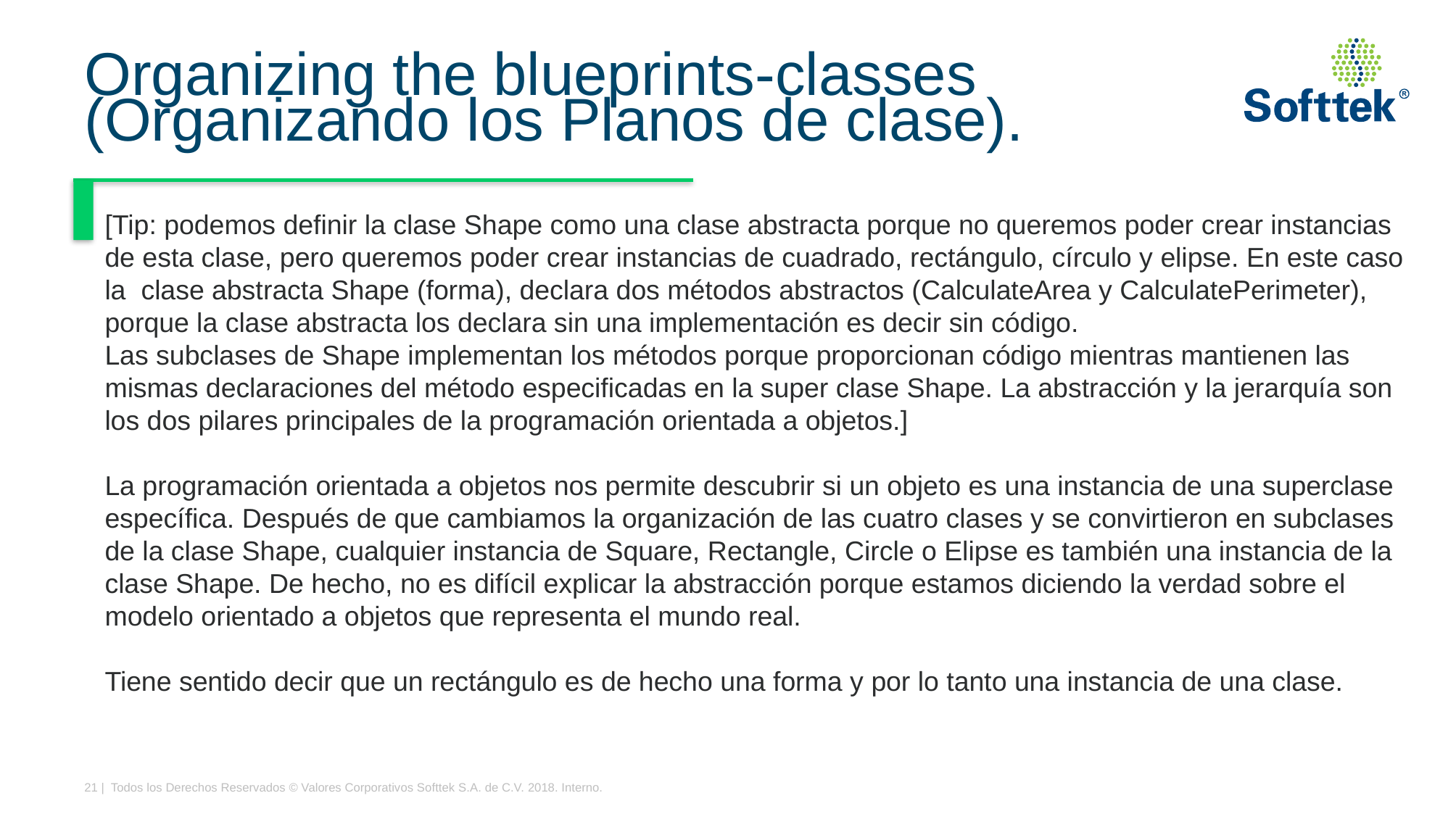

# Organizing the blueprints-classes (Organizando los Planos de clase).

[Tip: podemos definir la clase Shape como una clase abstracta porque no queremos poder crear instancias de esta clase, pero queremos poder crear instancias de cuadrado, rectángulo, círculo y elipse. En este caso la  clase abstracta Shape (forma), declara dos métodos abstractos (CalculateArea y CalculatePerimeter), porque la clase abstracta los declara sin una implementación es decir sin código.
Las subclases de Shape implementan los métodos porque proporcionan código mientras mantienen las mismas declaraciones del método especificadas en la super clase Shape. La abstracción y la jerarquía son los dos pilares principales de la programación orientada a objetos.]

La programación orientada a objetos nos permite descubrir si un objeto es una instancia de una superclase específica. Después de que cambiamos la organización de las cuatro clases y se convirtieron en subclases de la clase Shape, cualquier instancia de Square, Rectangle, Circle o Elipse es también una instancia de la clase Shape. De hecho, no es difícil explicar la abstracción porque estamos diciendo la verdad sobre el modelo orientado a objetos que representa el mundo real.

Tiene sentido decir que un rectángulo es de hecho una forma y por lo tanto una instancia de una clase.